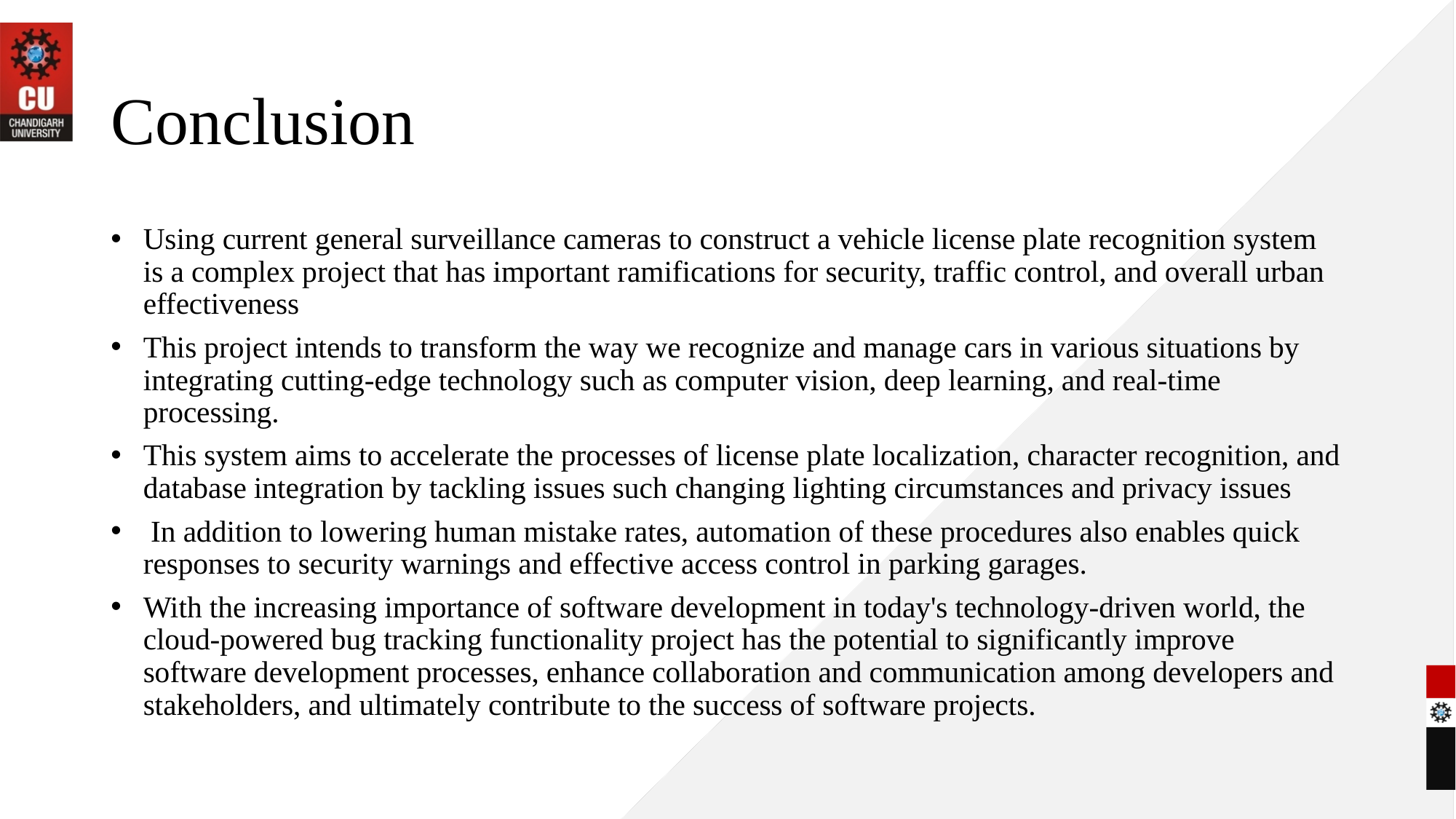

# Conclusion
Using current general surveillance cameras to construct a vehicle license plate recognition system is a complex project that has important ramifications for security, traffic control, and overall urban effectiveness
This project intends to transform the way we recognize and manage cars in various situations by integrating cutting-edge technology such as computer vision, deep learning, and real-time processing.
This system aims to accelerate the processes of license plate localization, character recognition, and database integration by tackling issues such changing lighting circumstances and privacy issues
 In addition to lowering human mistake rates, automation of these procedures also enables quick responses to security warnings and effective access control in parking garages.
With the increasing importance of software development in today's technology-driven world, the cloud-powered bug tracking functionality project has the potential to significantly improve software development processes, enhance collaboration and communication among developers and stakeholders, and ultimately contribute to the success of software projects.

12